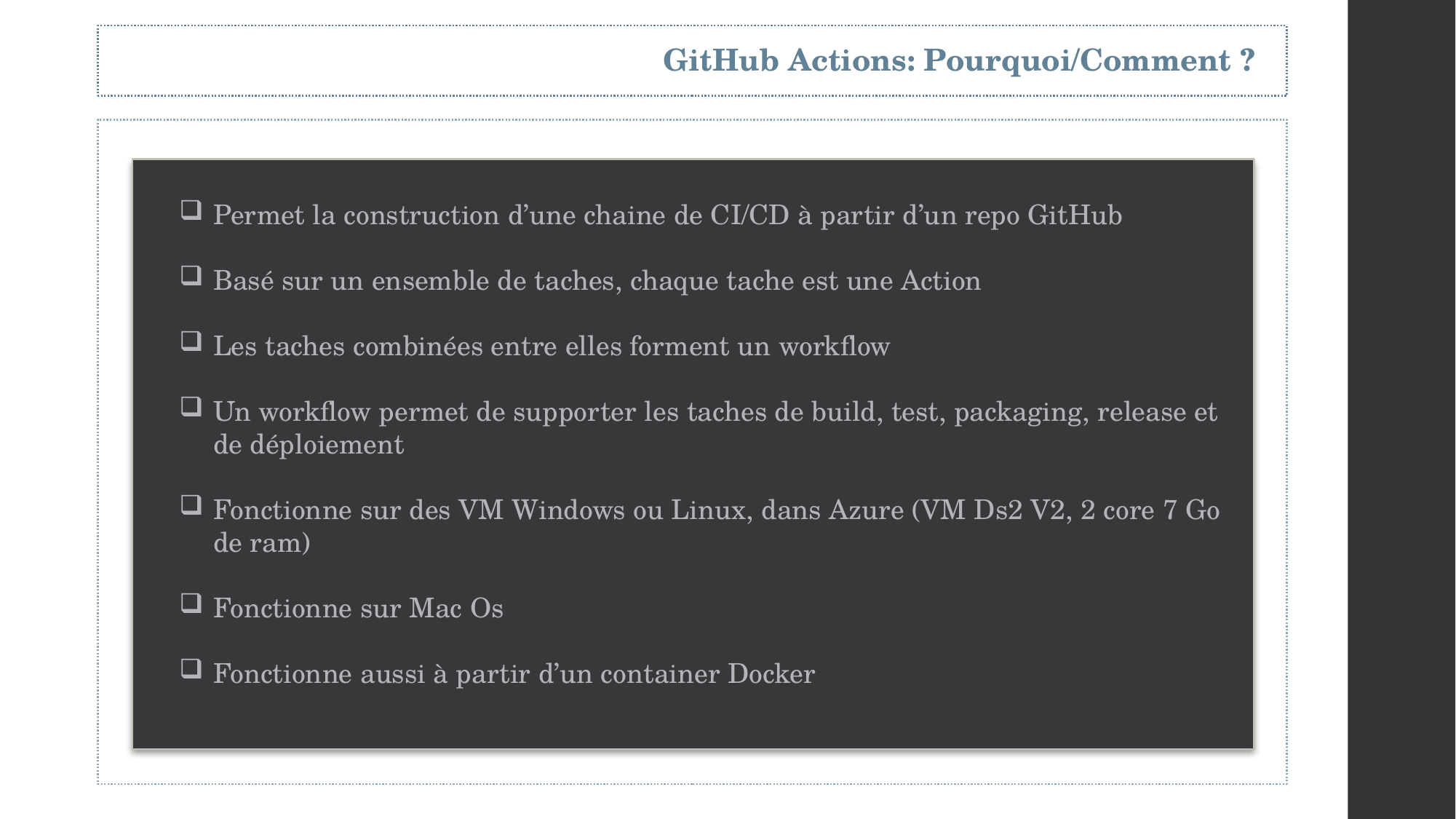

GitHub Actions: Pourquoi/Comment ?

Permet la construction d’une chaine de CI/CD à partir d’un repo GitHub

Basé sur un ensemble de taches, chaque tache est une Action

Les taches combinées entre elles forment un workflow

Un workflow permet de supporter les taches de build, test, packaging, release et de déploiement

Fonctionne sur des VM Windows ou Linux, dans Azure (VM Ds2 V2, 2 core 7 Go de ram)

Fonctionne sur Mac Os

Fonctionne aussi à partir d’un container Docker